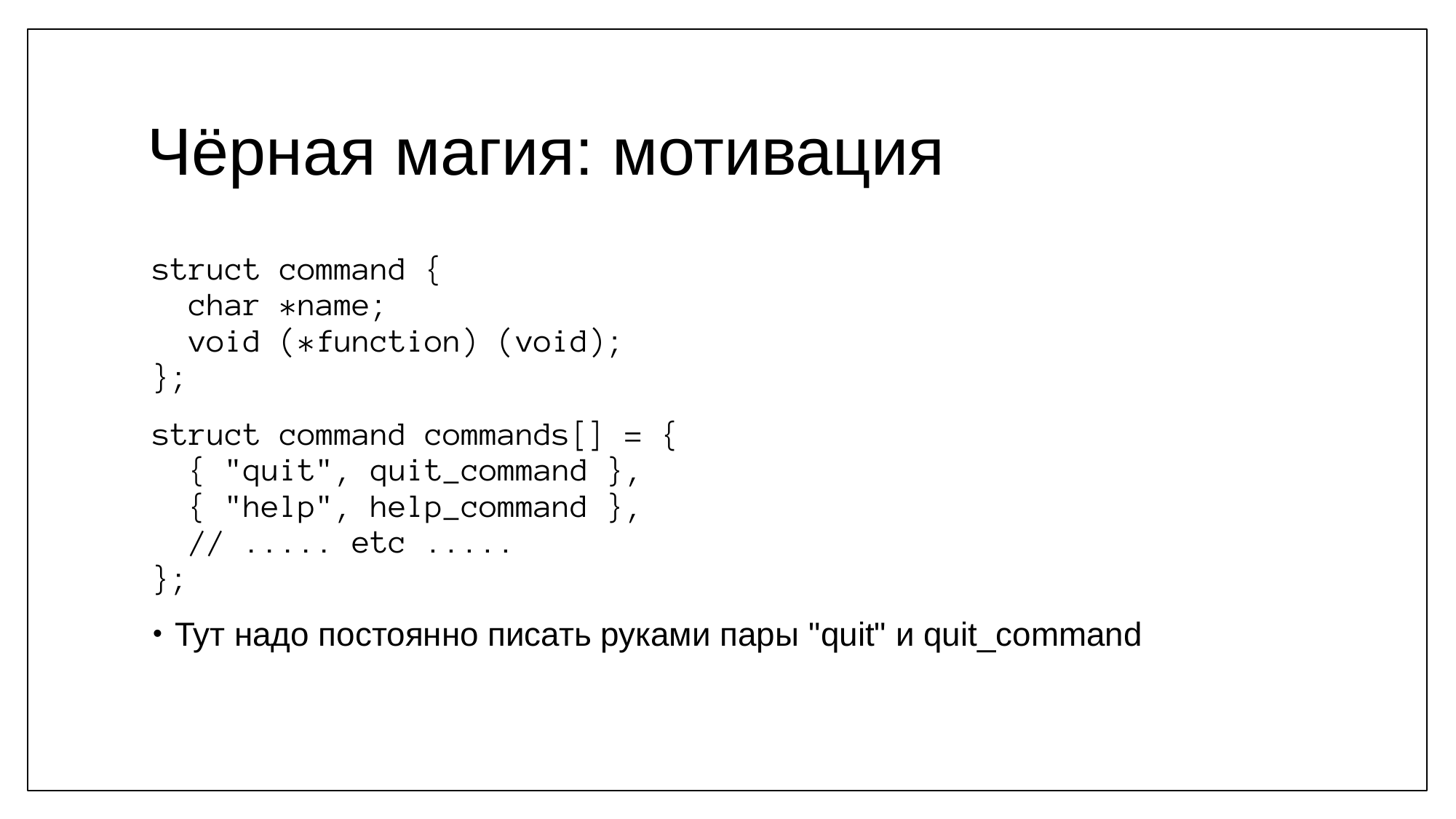

# Чёрная магия: мотивация
struct command {
  char *name;
  void (*function) (void);
};
struct command commands[] = {
  { "quit", quit_command },
  { "help", help_command },
  // ..... etc .....
};
Тут надо постоянно писать руками пары "quit" и quit_command